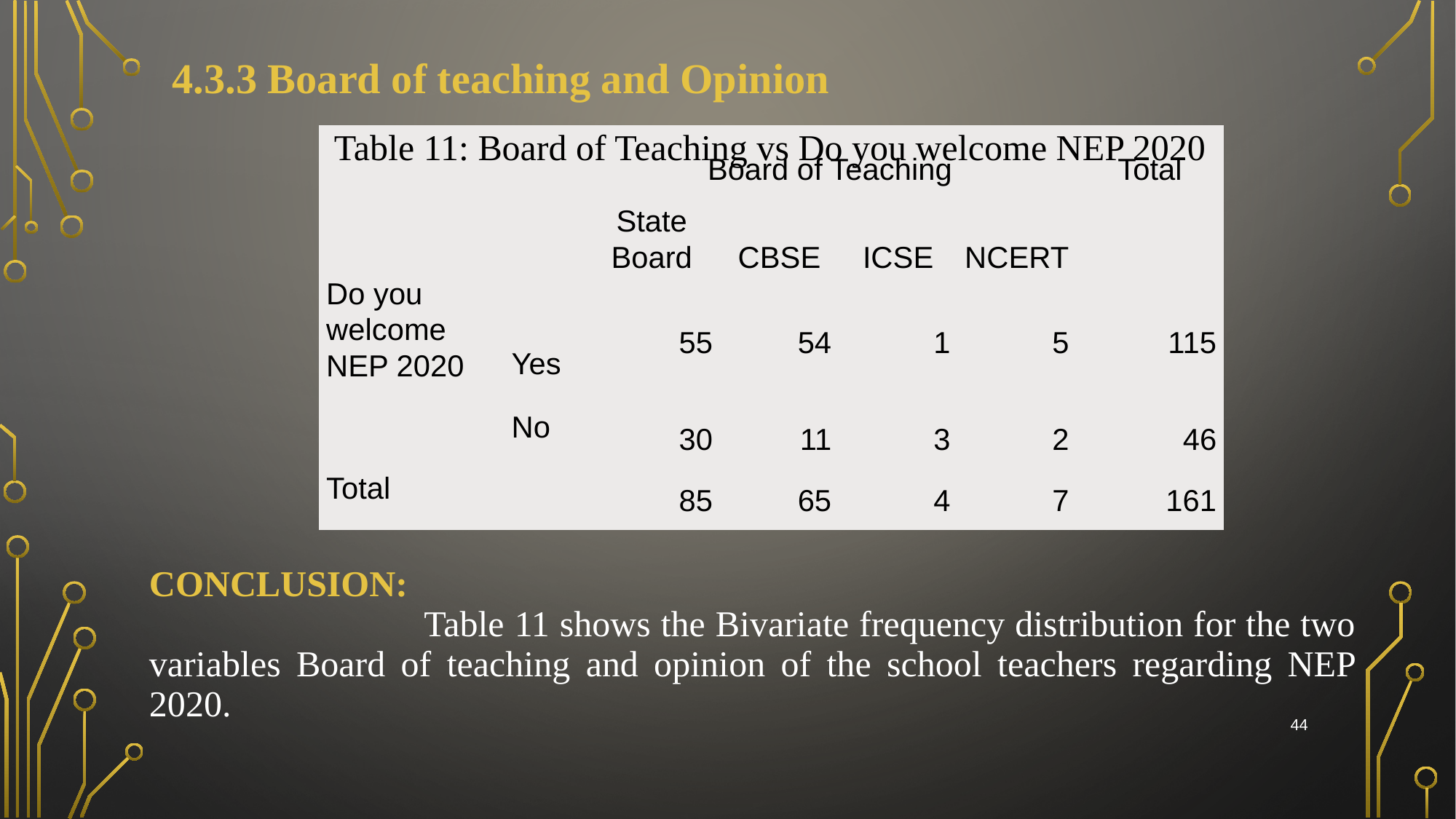

4.3.3 Board of teaching and Opinion
Table 11: Board of Teaching vs Do you welcome NEP 2020
|  |  | Board of Teaching |  |  |  | Total |
| --- | --- | --- | --- | --- | --- | --- |
|  |  | State Board | CBSE | ICSE | NCERT |  |
| Do you welcome NEP 2020 | Yes | 55 | 54 | 1 | 5 | 115 |
|  | No | 30 | 11 | 3 | 2 | 46 |
| Total |  | 85 | 65 | 4 | 7 | 161 |
| CONCLUSION: Table 11 shows the Bivariate frequency distribution for the two variables Board of teaching and opinion of the school teachers regarding NEP 2020. |
| --- |
44